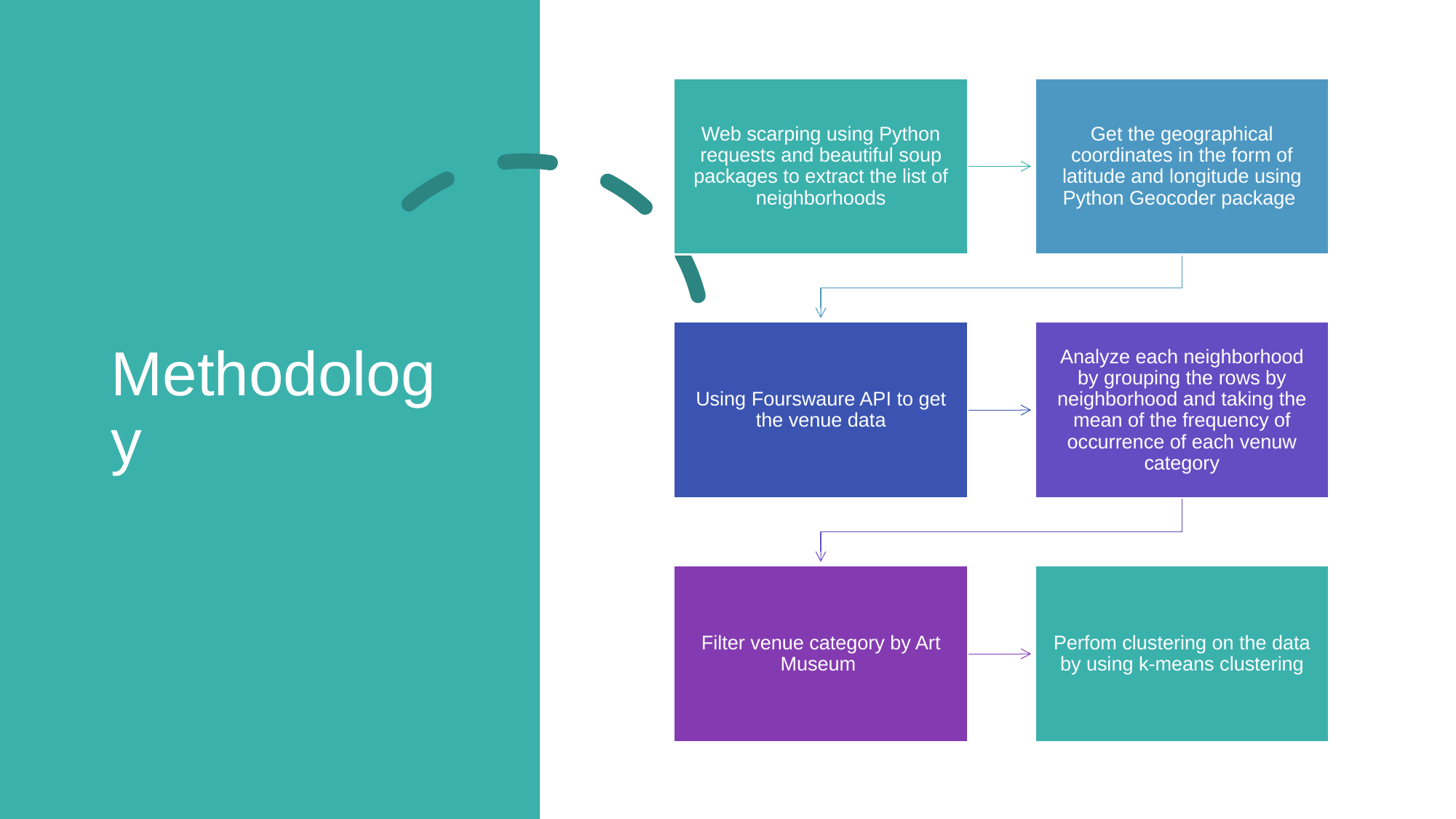

# Methodology

Web scarping using Python requests and beautiful soup packages to extract the list of neighborhoods

Get the geographical coordinates in the form of latitude and longitude using Python Geocoder package

Using Fourswaure API to get the venue data

Analyze each neighborhood by grouping the rows by neighborhood and taking the mean of the frequency of occurrence of each venuw category

Filter venue category by Art Museum
Perfom clustering on the data by using k-means clustering